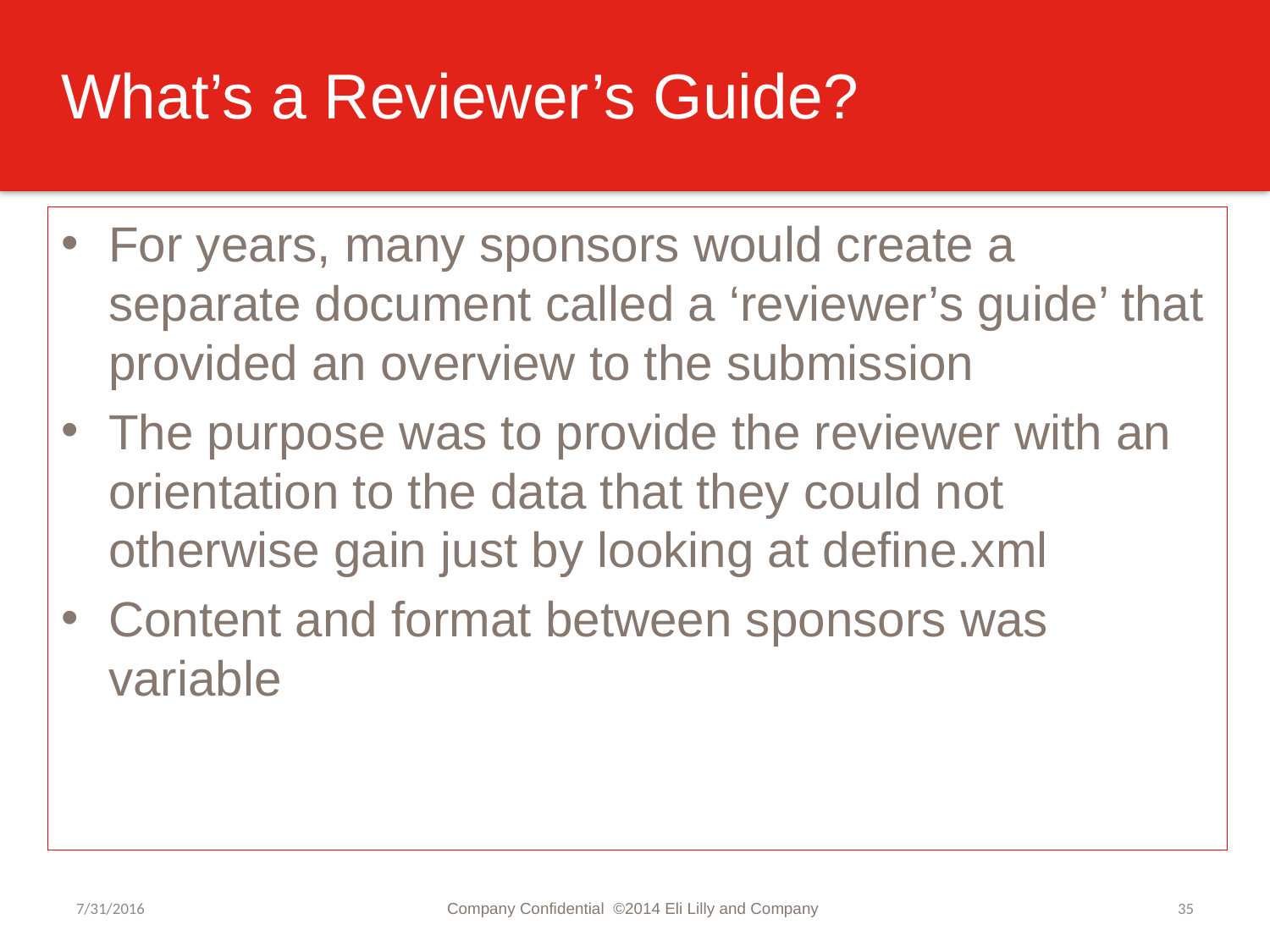

# What’s a Reviewer’s Guide?
For years, many sponsors would create a separate document called a ‘reviewer’s guide’ that provided an overview to the submission
The purpose was to provide the reviewer with an orientation to the data that they could not otherwise gain just by looking at define.xml
Content and format between sponsors was variable

7/31/2016
Company Confidential  ©2014 Eli Lilly and Company
35